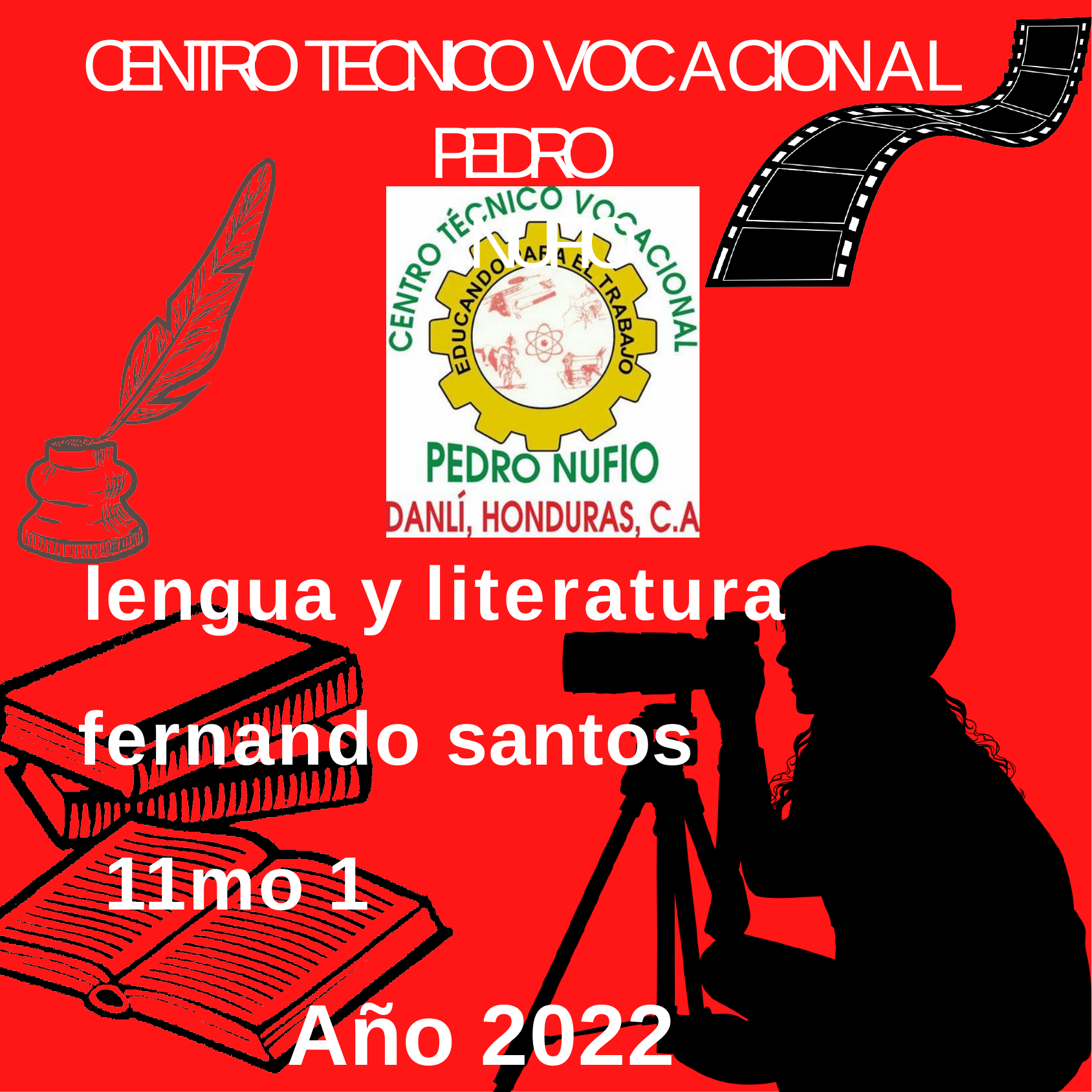

CENTRO TECNICO VOCACIONAL PEDRO
NUFIO

lengua y literatura
fernando santos  11mo 1
Año 2022